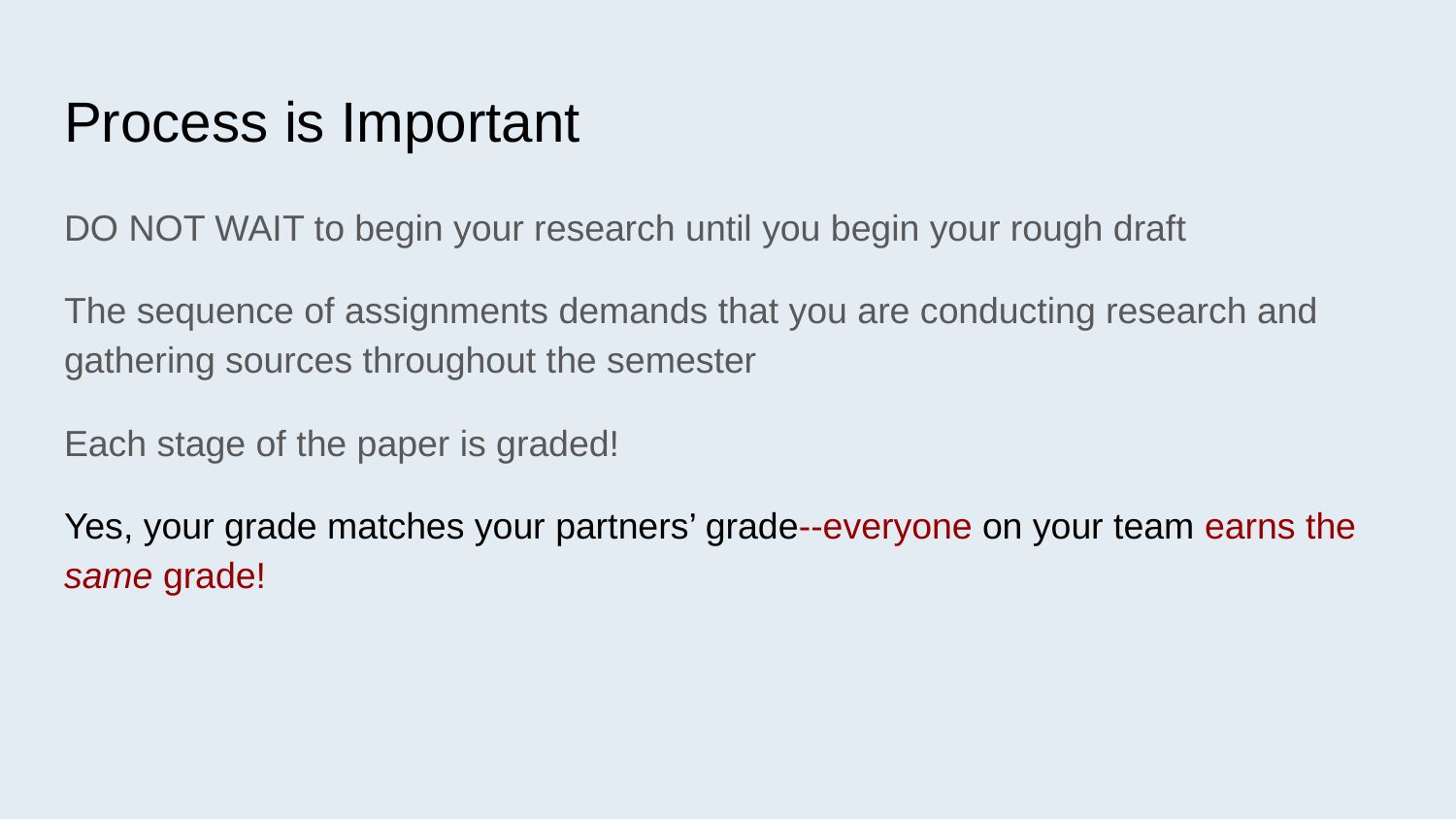

# Process is Important
DO NOT WAIT to begin your research until you begin your rough draft
The sequence of assignments demands that you are conducting research and gathering sources throughout the semester
Each stage of the paper is graded!
Yes, your grade matches your partners’ grade--everyone on your team earns the same grade!